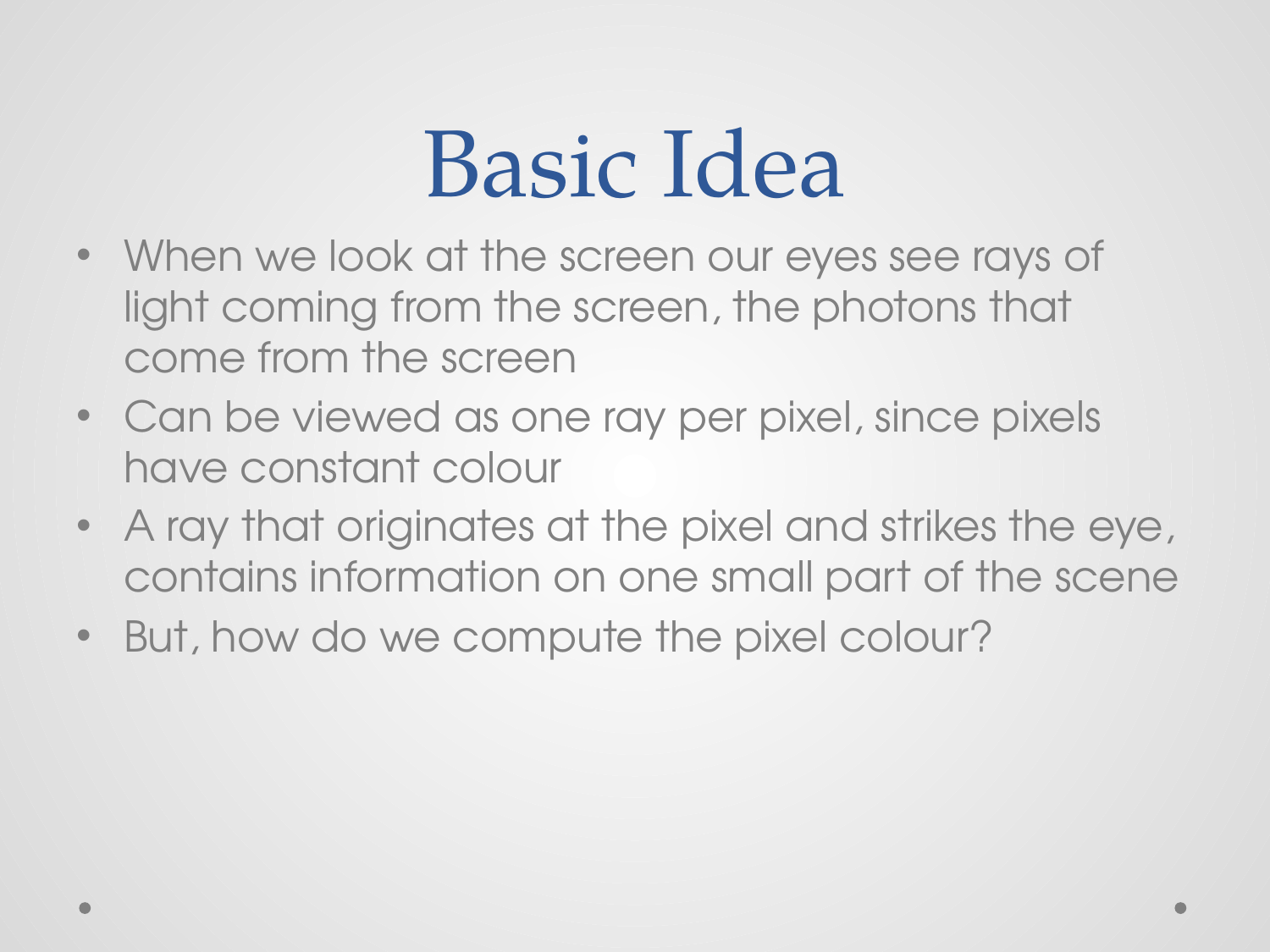

# Basic Idea
When we look at the screen our eyes see rays of light coming from the screen, the photons that come from the screen
Can be viewed as one ray per pixel, since pixels have constant colour
A ray that originates at the pixel and strikes the eye, contains information on one small part of the scene
But, how do we compute the pixel colour?